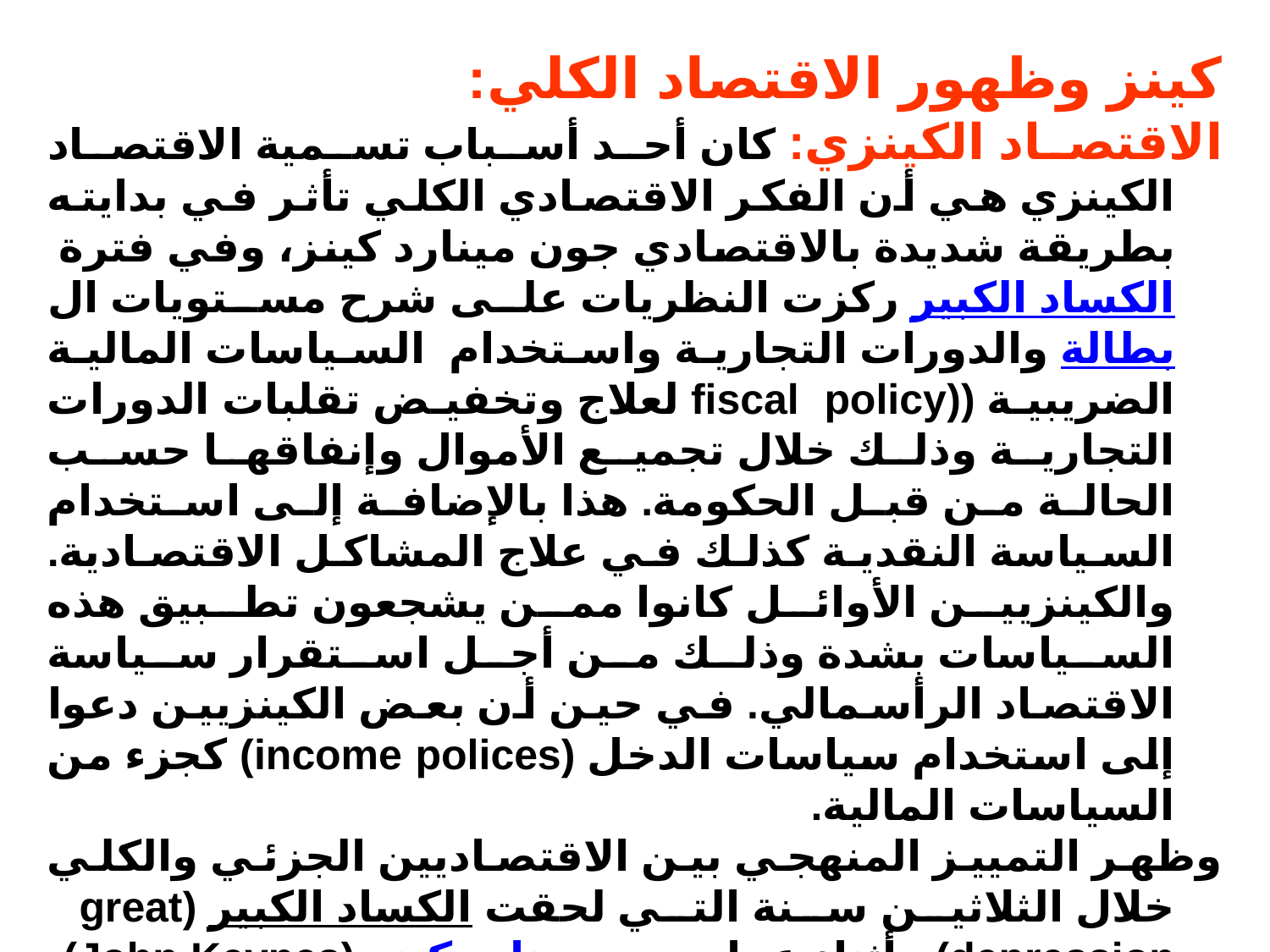

كينز وظهور الاقتصاد الكلي:
الاقتصاد الكينزي: كان أحد أسباب تسمية الاقتصاد الكينزي هي أن الفكر الاقتصادي الكلي تأثر في بدايته بطريقة شديدة بالاقتصادي جون مينارد كينز، وفي فترة الكساد الكبير ركزت النظريات على شرح مستويات البطالة والدورات التجارية واستخدام  السياسات المالية الضريبية ((fiscal policy لعلاج وتخفيض تقلبات الدورات التجارية وذلك خلال تجميع الأموال وإنفاقها حسب الحالة من قبل الحكومة. هذا بالإضافة إلى استخدام السياسة النقدية كذلك في علاج المشاكل الاقتصادية. والكينزيين الأوائل كانوا ممن يشجعون تطبيق هذه السياسات بشدة وذلك من أجل استقرار سياسة الاقتصاد الرأسمالي. في حين أن بعض الكينزيين دعوا إلى استخدام سياسات الدخل (income polices) كجزء من السياسات المالية.
وظهر التمييز المنهجي بين الاقتصاديين الجزئي والكلي خلال الثلاثين سنة التي لحقت الكساد الكبير (great depression) وأثناء عمل جون مينارد كينز (John Keynes)، الذي تركزت أعماله على تحليل آثار تلك النكسة في الاقتصاد، فشرحت النظرية العامة للتوظيف والفائدة ورأس المال، والتي أدت إلى تفرقة واضحة بين النظريتين الجزئية والكلية. واعتبرت أعمال كينز أول ظهور لعمل أكاديمي للتمييز بين الاقتصاد الجزئي والاقتصاد الكلي.